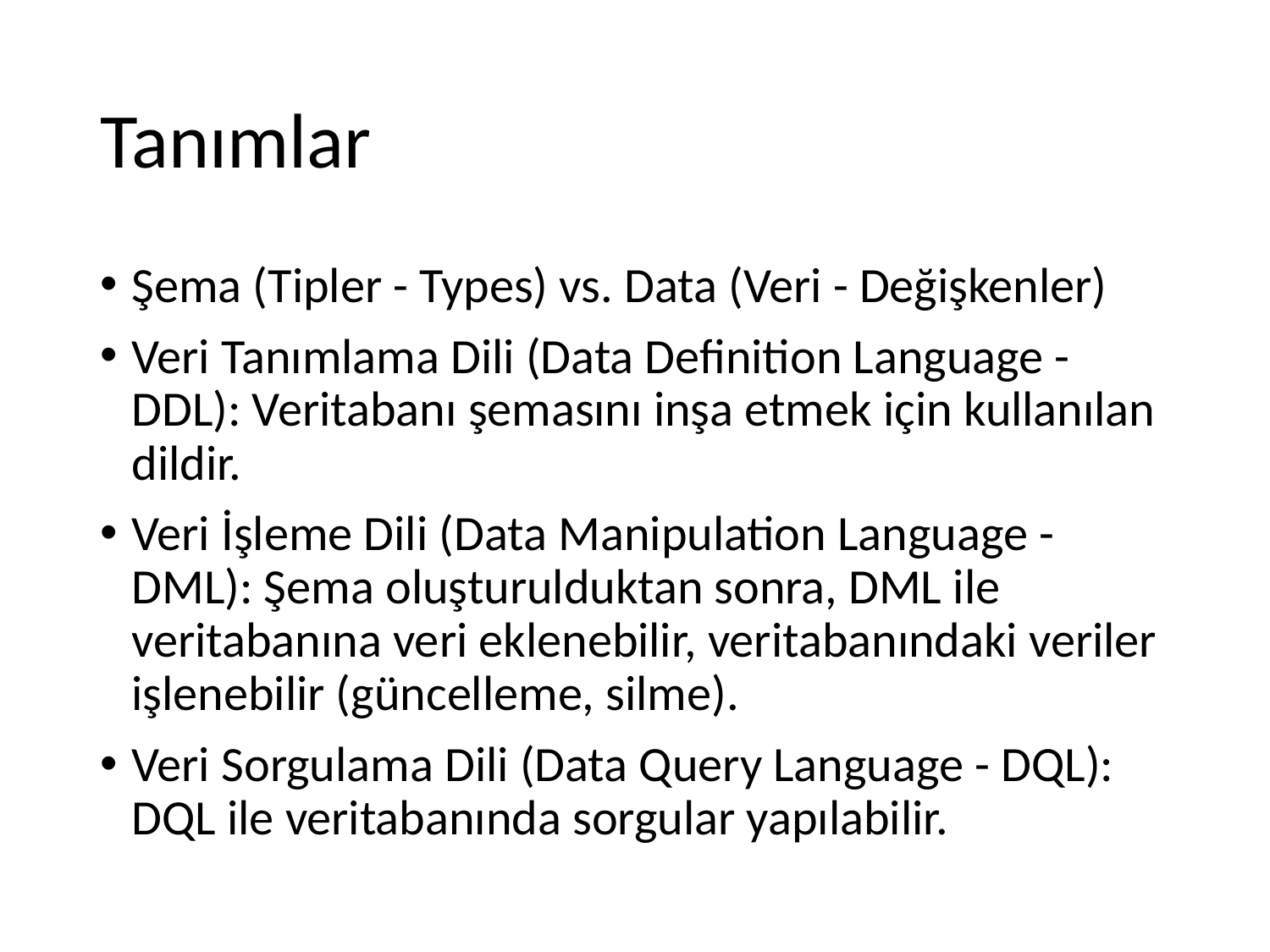

# Tanımlar
Şema (Tipler - Types) vs. Data (Veri - Değişkenler)
Veri Tanımlama Dili (Data Definition Language - DDL): Veritabanı şemasını inşa etmek için kullanılan dildir.
Veri İşleme Dili (Data Manipulation Language - DML): Şema oluşturulduktan sonra, DML ile veritabanına veri eklenebilir, veritabanındaki veriler işlenebilir (güncelleme, silme).
Veri Sorgulama Dili (Data Query Language - DQL): DQL ile veritabanında sorgular yapılabilir.